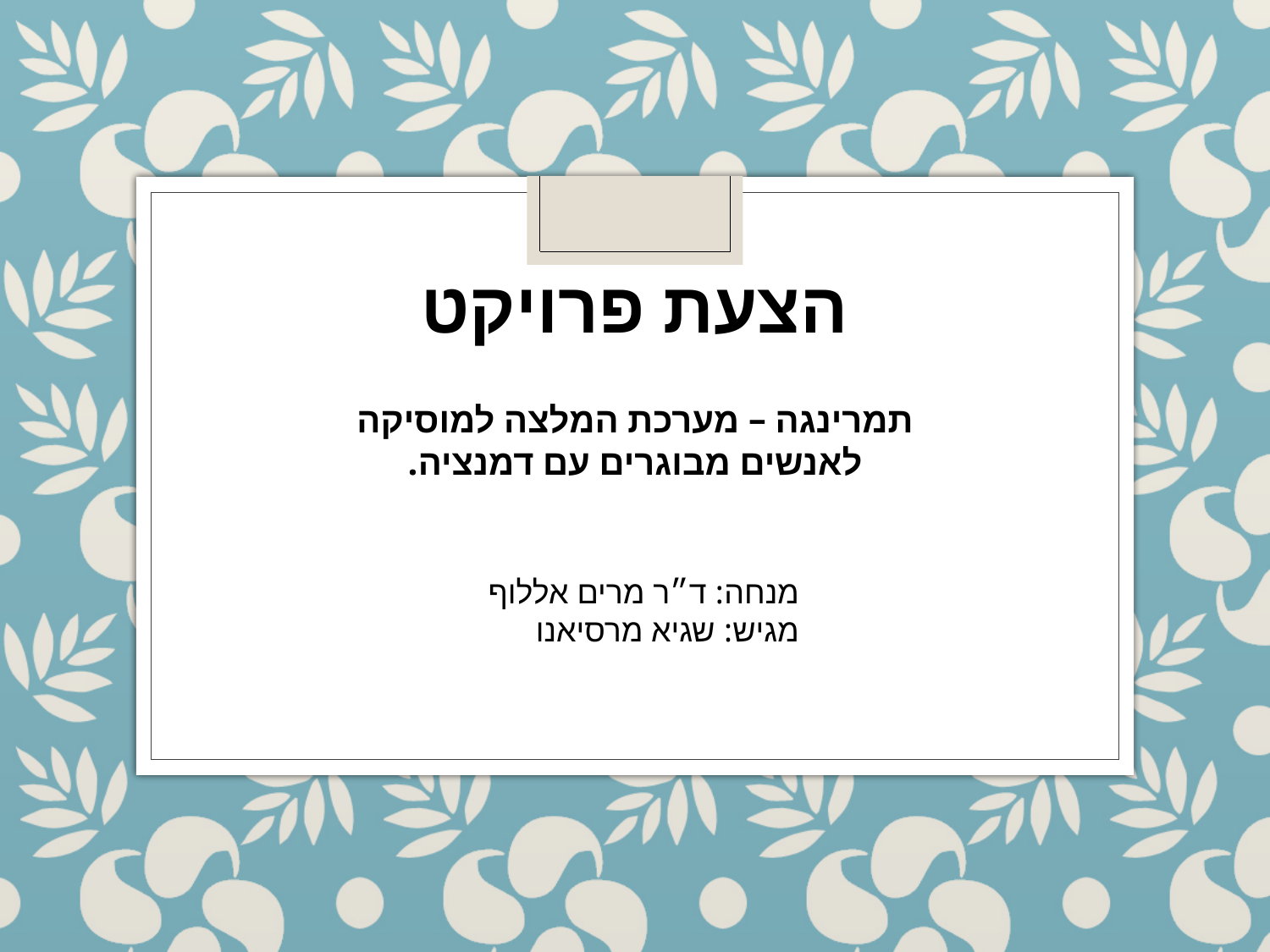

הצעת פרויקט

תמרינגה – מערכת המלצה למוסיקה
לאנשים מבוגרים עם דמנציה.

מנחה: ד״ר מרים אללוף
מגיש: שגיא מרסיאנו